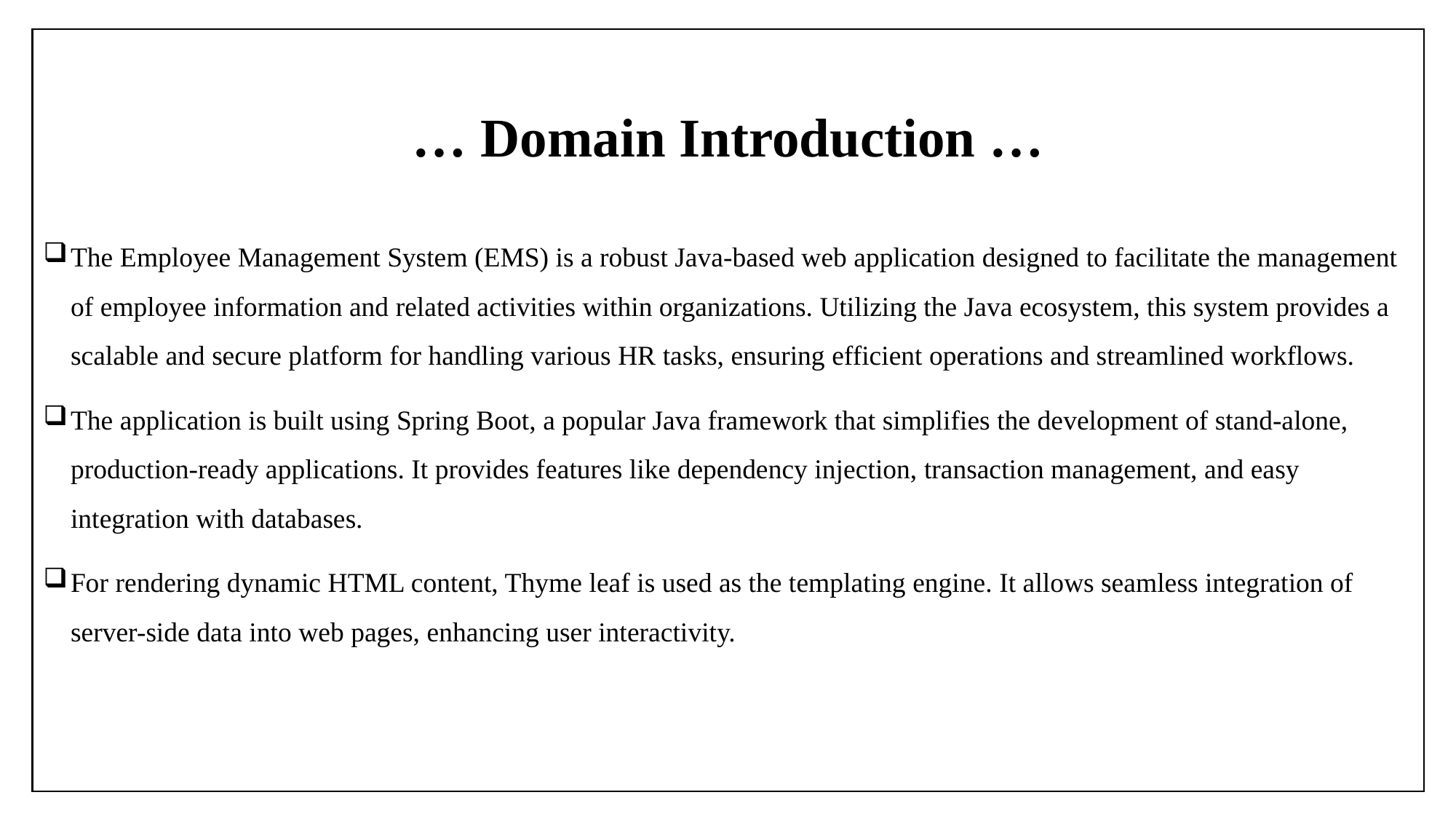

# … Domain Introduction …
The Employee Management System (EMS) is a robust Java-based web application designed to facilitate the management of employee information and related activities within organizations. Utilizing the Java ecosystem, this system provides a scalable and secure platform for handling various HR tasks, ensuring efficient operations and streamlined workflows.
The application is built using Spring Boot, a popular Java framework that simplifies the development of stand-alone, production-ready applications. It provides features like dependency injection, transaction management, and easy integration with databases.
For rendering dynamic HTML content, Thyme leaf is used as the templating engine. It allows seamless integration of server-side data into web pages, enhancing user interactivity.